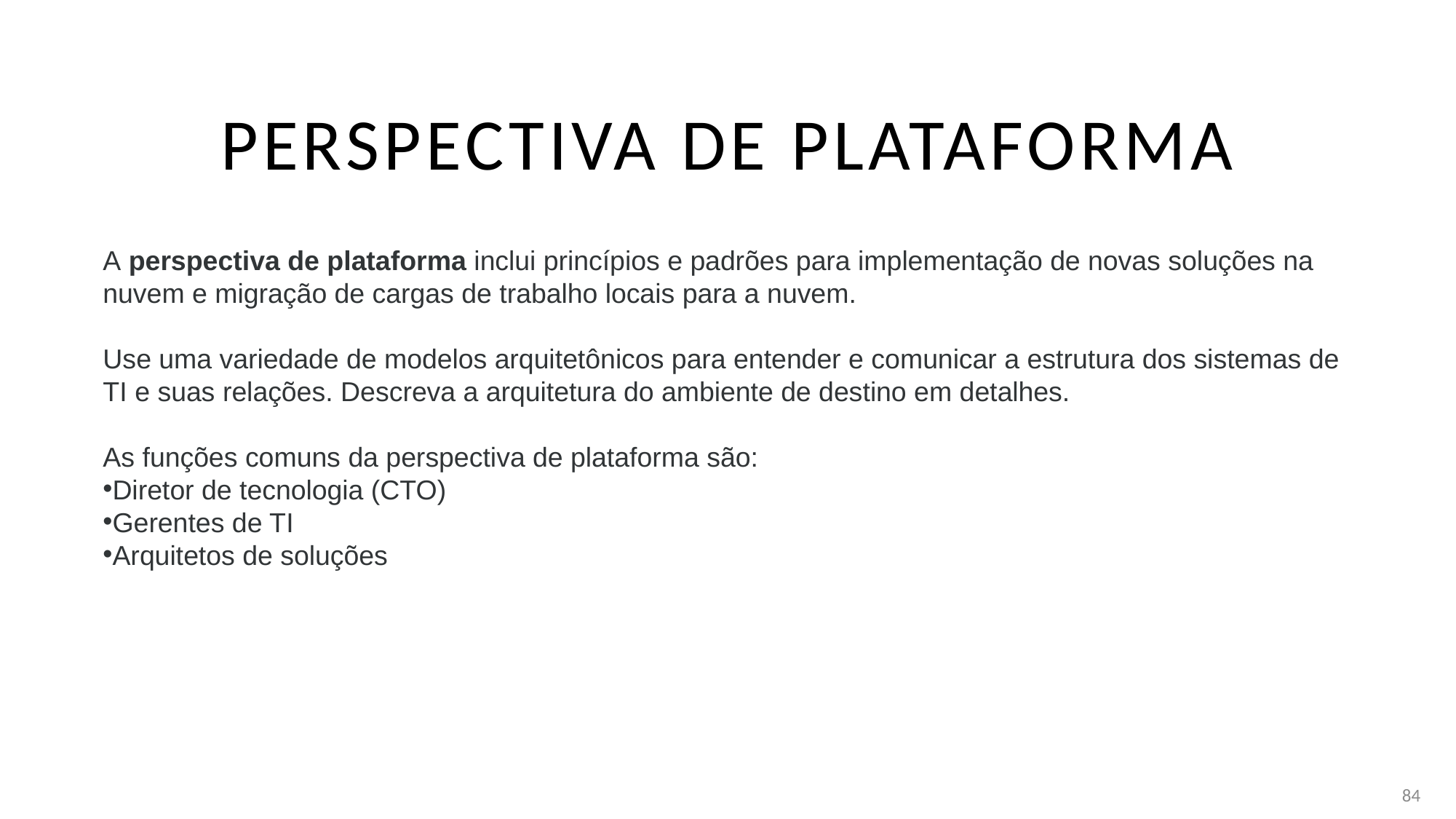

# Perspectiva de plataforma
A perspectiva de plataforma inclui princípios e padrões para implementação de novas soluções na nuvem e migração de cargas de trabalho locais para a nuvem.
Use uma variedade de modelos arquitetônicos para entender e comunicar a estrutura dos sistemas de TI e suas relações. Descreva a arquitetura do ambiente de destino em detalhes.
As funções comuns da perspectiva de plataforma são:
Diretor de tecnologia (CTO)
Gerentes de TI
Arquitetos de soluções

84